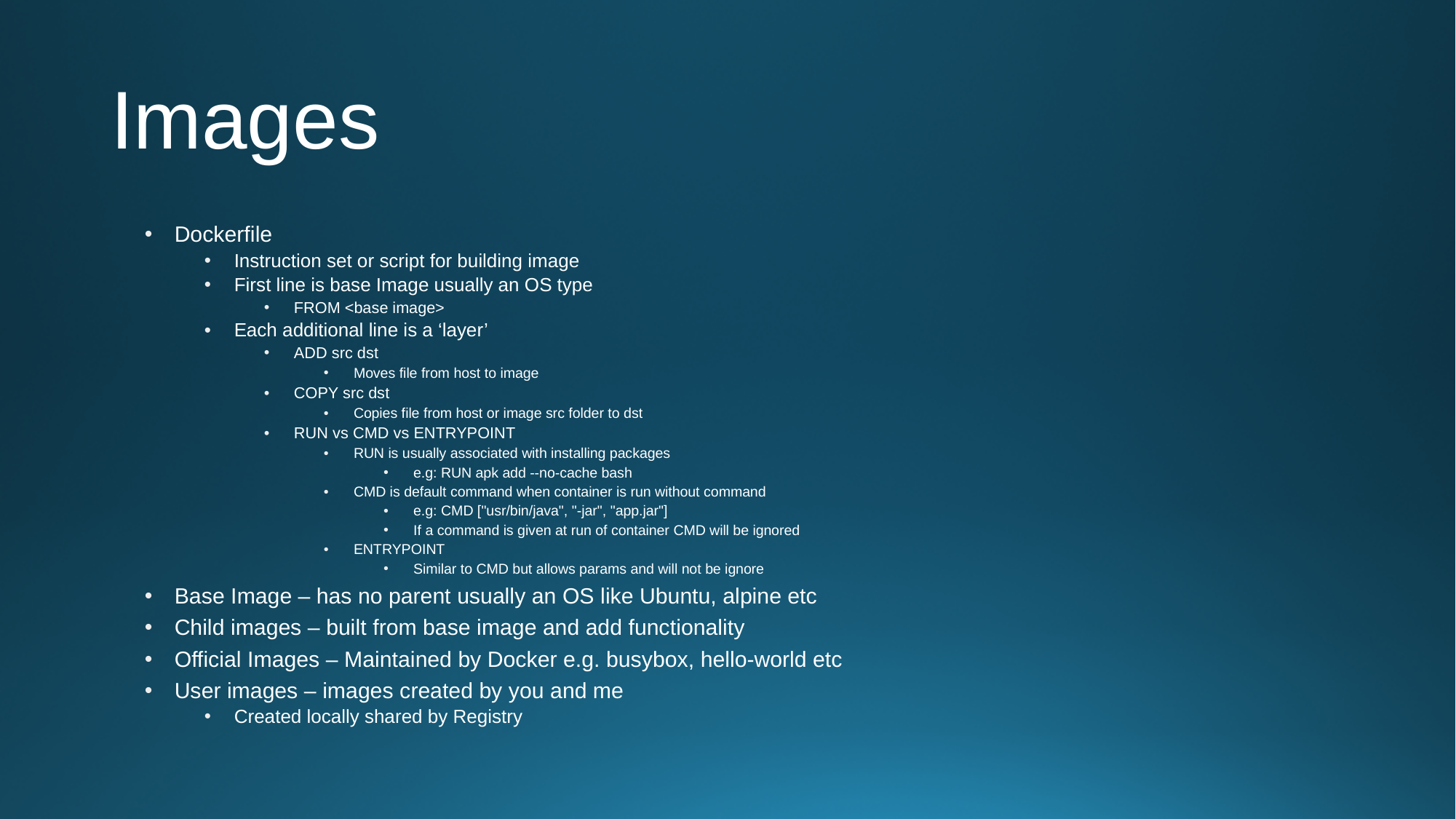

# Images
Dockerfile
Instruction set or script for building image
First line is base Image usually an OS type
FROM <base image>
Each additional line is a ‘layer’
ADD src dst
Moves file from host to image
COPY src dst
Copies file from host or image src folder to dst
RUN vs CMD vs ENTRYPOINT
RUN is usually associated with installing packages
e.g: RUN apk add --no-cache bash
CMD is default command when container is run without command
e.g: CMD ["usr/bin/java", "-jar", "app.jar"]
If a command is given at run of container CMD will be ignored
ENTRYPOINT
Similar to CMD but allows params and will not be ignore
Base Image – has no parent usually an OS like Ubuntu, alpine etc
Child images – built from base image and add functionality
Official Images – Maintained by Docker e.g. busybox, hello-world etc
User images – images created by you and me
Created locally shared by Registry